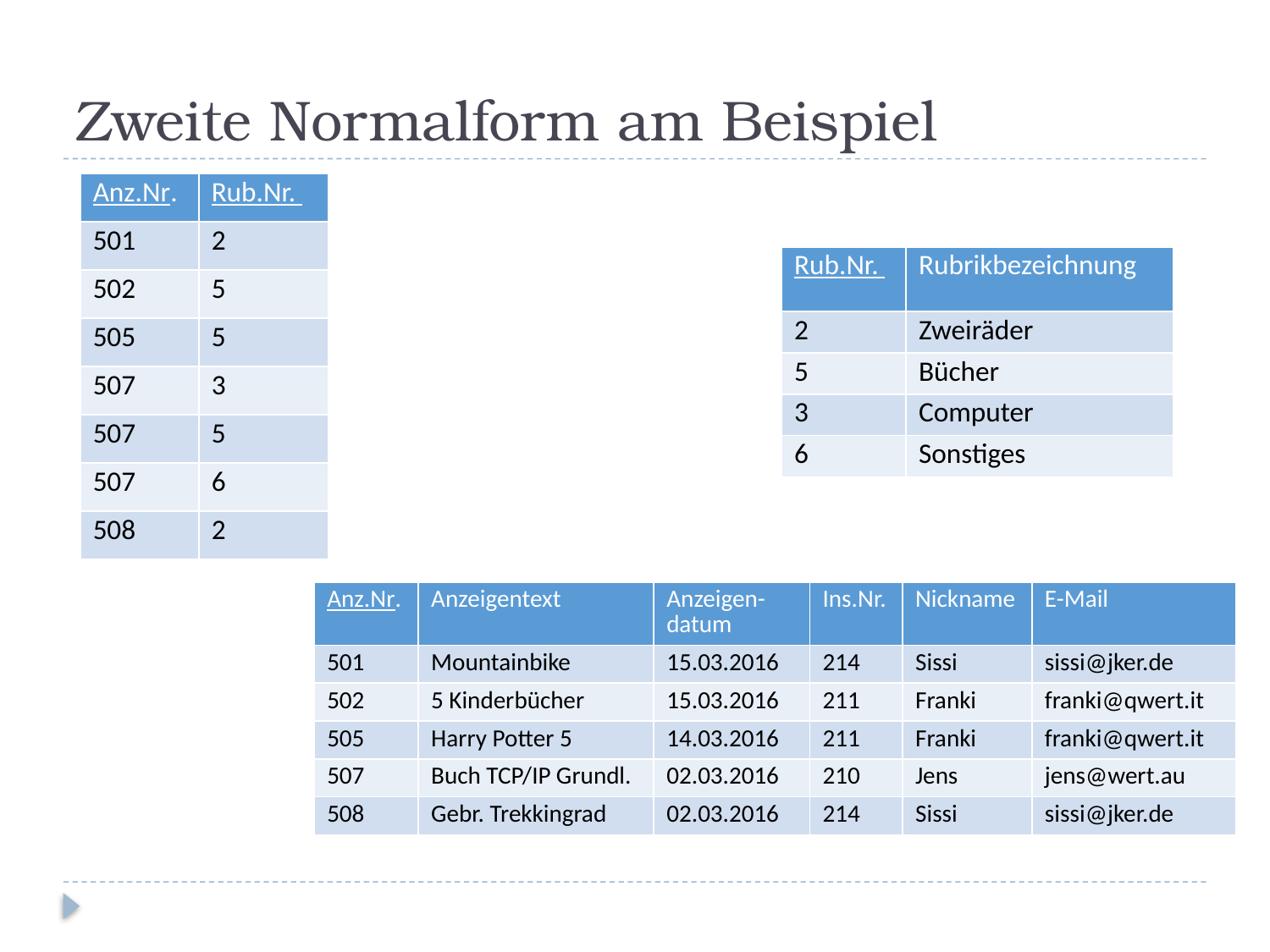

# Zweite Normalform am Beispiel

| Anz.Nr. | Rub.Nr. |
| --- | --- |
| 501 | 2 |
| 502 | 5 |
| 505 | 5 |
| 507 | 3 |
| 507 | 5 |
| 507 | 6 |
| 508 | 2 |
| Rub.Nr. | Rubrikbezeichnung |
| --- | --- |
| 2 | Zweiräder |
| 5 | Bücher |
| 3 | Computer |
| 6 | Sonstiges |
| Anz.Nr. | Anzeigentext | Anzeigen-datum | Ins.Nr. | Nickname | E-Mail |
| --- | --- | --- | --- | --- | --- |
| 501 | Mountainbike | 15.03.2016 | 214 | Sissi | sissi@jker.de |
| 502 | 5 Kinderbücher | 15.03.2016 | 211 | Franki | franki@qwert.it |
| 505 | Harry Potter 5 | 14.03.2016 | 211 | Franki | franki@qwert.it |
| 507 | Buch TCP/IP Grundl. | 02.03.2016 | 210 | Jens | jens@wert.au |
| 508 | Gebr. Trekkingrad | 02.03.2016 | 214 | Sissi | sissi@jker.de |